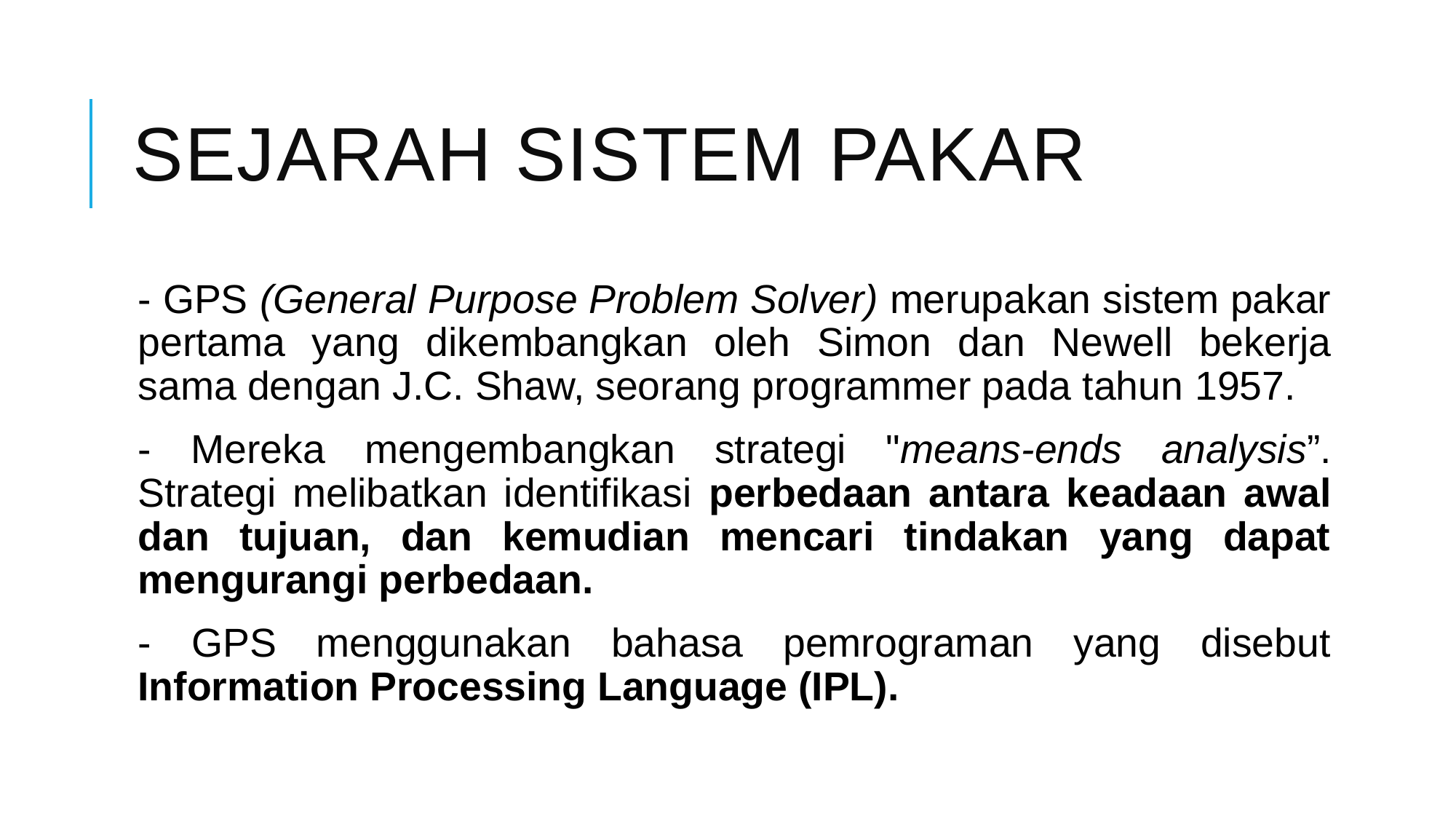

# Sejarah sistem pakar
- GPS (General Purpose Problem Solver) merupakan sistem pakar pertama yang dikembangkan oleh Simon dan Newell bekerja sama dengan J.C. Shaw, seorang programmer pada tahun 1957.
- Mereka mengembangkan strategi "means-ends analysis”. Strategi melibatkan identifikasi perbedaan antara keadaan awal dan tujuan, dan kemudian mencari tindakan yang dapat mengurangi perbedaan.
- GPS menggunakan bahasa pemrograman yang disebut Information Processing Language (IPL).